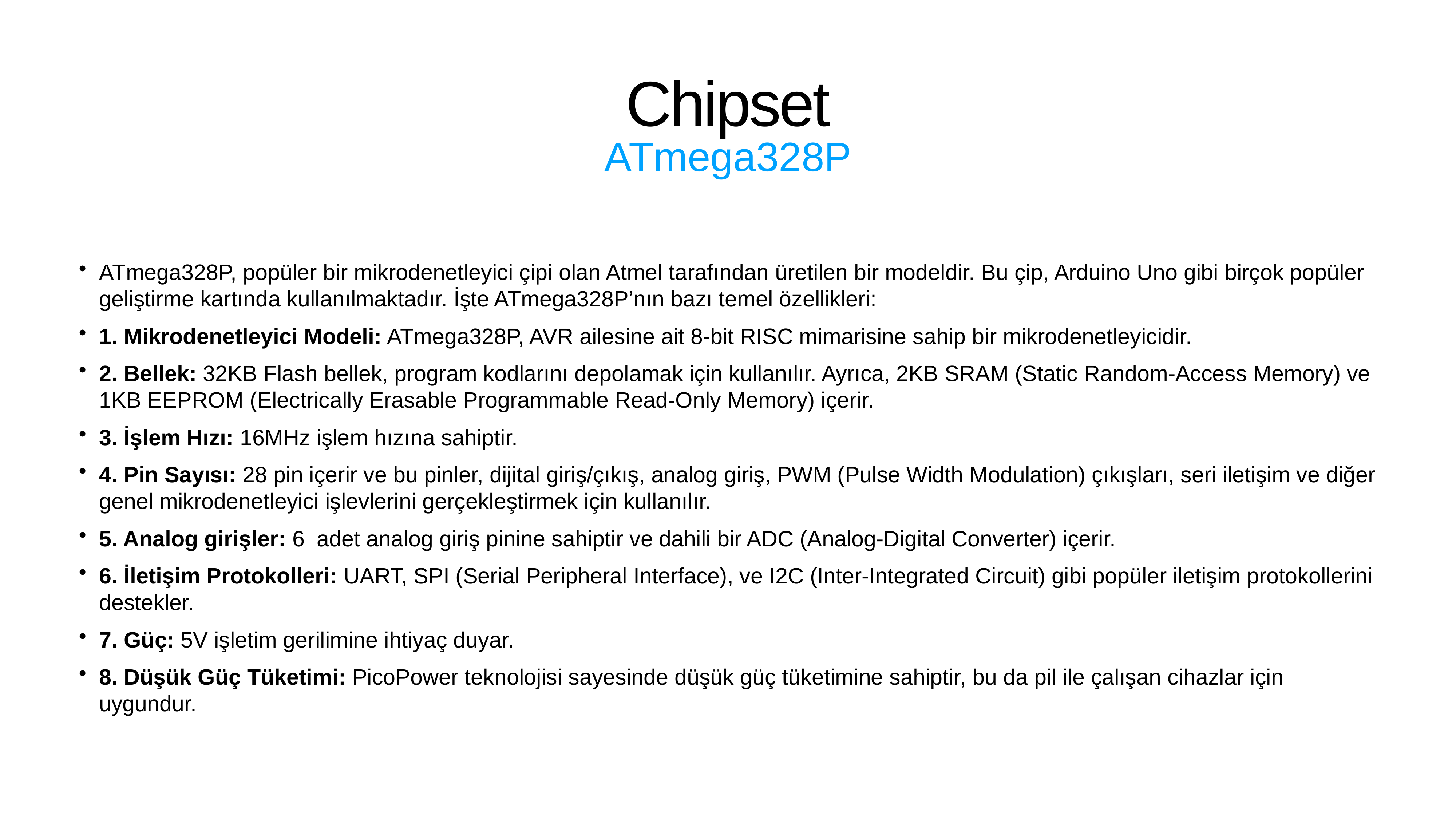

# Chipset
ATmega328P
ATmega328P, popüler bir mikrodenetleyici çipi olan Atmel tarafından üretilen bir modeldir. Bu çip, Arduino Uno gibi birçok popüler geliştirme kartında kullanılmaktadır. İşte ATmega328P’nın bazı temel özellikleri:
1. Mikrodenetleyici Modeli: ATmega328P, AVR ailesine ait 8-bit RISC mimarisine sahip bir mikrodenetleyicidir.
2. Bellek: 32KB Flash bellek, program kodlarını depolamak için kullanılır. Ayrıca, 2KB SRAM (Static Random-Access Memory) ve 1KB EEPROM (Electrically Erasable Programmable Read-Only Memory) içerir.
3. İşlem Hızı: 16MHz işlem hızına sahiptir.
4. Pin Sayısı: 28 pin içerir ve bu pinler, dijital giriş/çıkış, analog giriş, PWM (Pulse Width Modulation) çıkışları, seri iletişim ve diğer genel mikrodenetleyici işlevlerini gerçekleştirmek için kullanılır.
5. Analog girişler: 6  adet analog giriş pinine sahiptir ve dahili bir ADC (Analog-Digital Converter) içerir.
6. İletişim Protokolleri: UART, SPI (Serial Peripheral Interface), ve I2C (Inter-Integrated Circuit) gibi popüler iletişim protokollerini destekler.
7. Güç: 5V işletim gerilimine ihtiyaç duyar.
8. Düşük Güç Tüketimi: PicoPower teknolojisi sayesinde düşük güç tüketimine sahiptir, bu da pil ile çalışan cihazlar için uygundur.